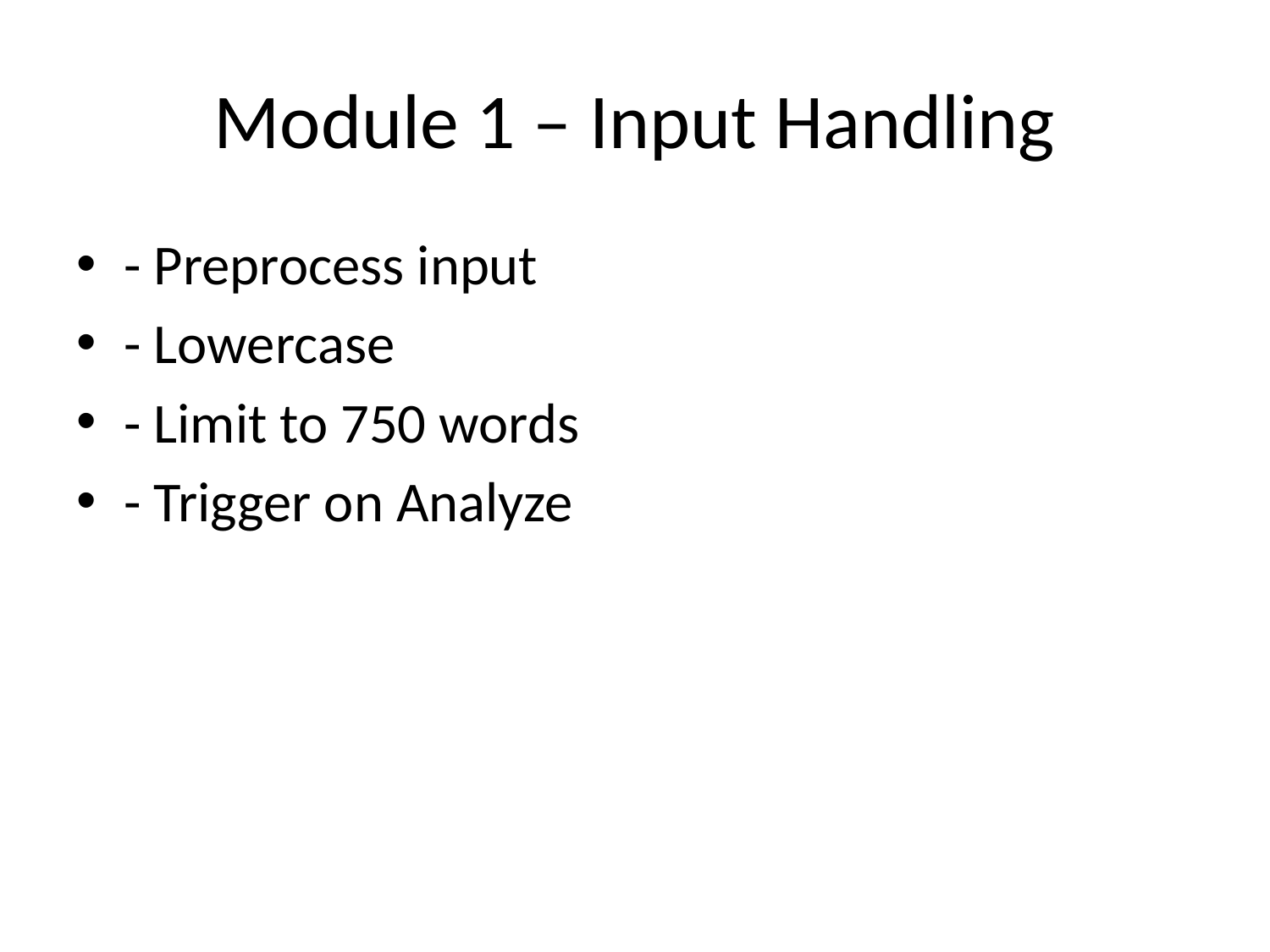

# Module 1 – Input Handling
- Preprocess input
- Lowercase
- Limit to 750 words
- Trigger on Analyze